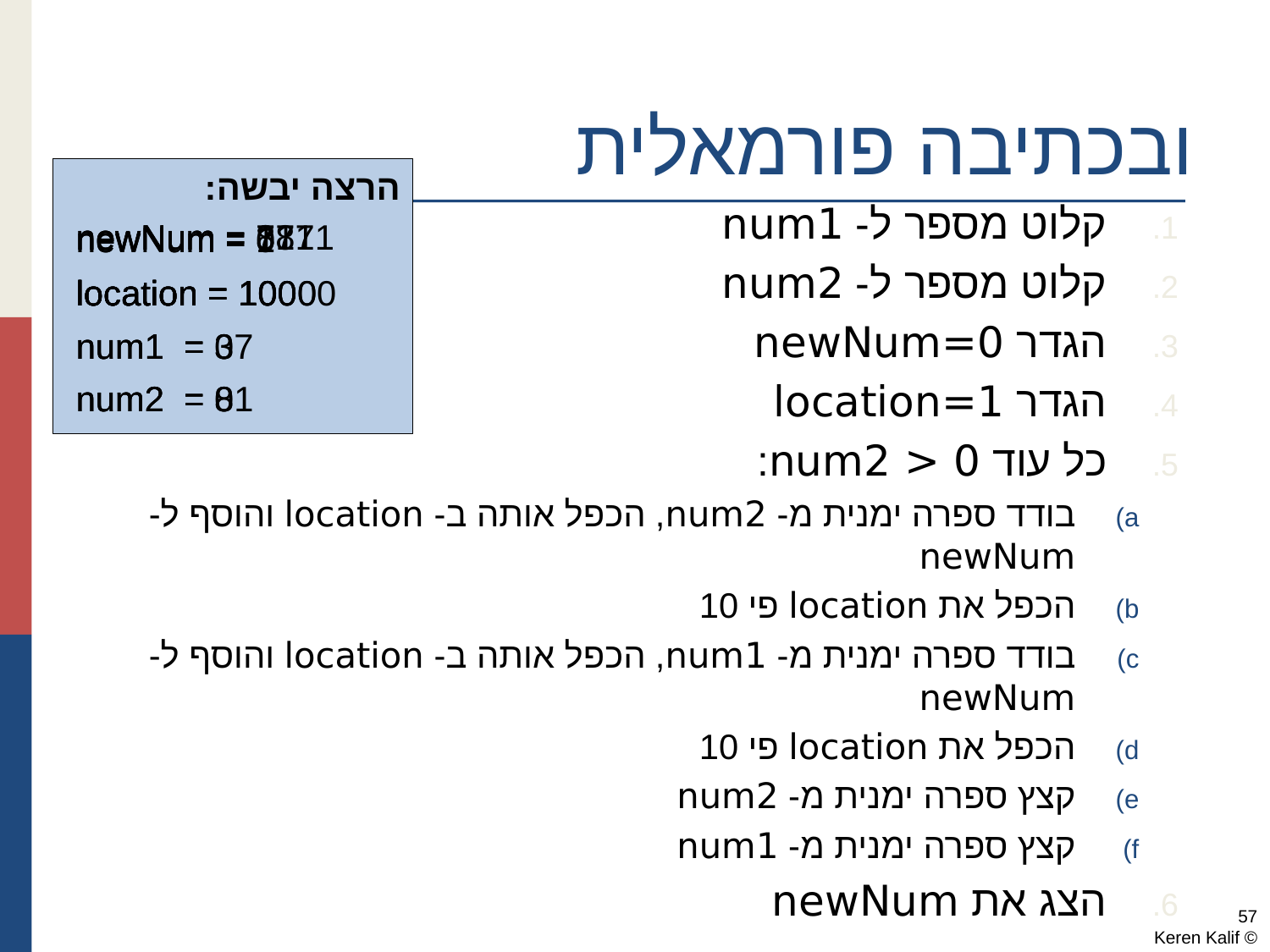

# ובכתיבה פורמאלית
הרצה יבשה:
קלוט מספר ל- num1
קלוט מספר ל- num2
הגדר newNum=0
הגדר location=1
כל עוד num2 > 0:
בודד ספרה ימנית מ- num2, הכפל אותה ב- location והוסף ל- newNum
הכפל את location פי 10
בודד ספרה ימנית מ- num1, הכפל אותה ב- location והוסף ל- newNum
הכפל את location פי 10
קצץ ספרה ימנית מ- num2
קצץ ספרה ימנית מ- num1
הצג את newNum

newNum = 71
newNum = 871
newNum = 3871
newNum = 0
newNum = 1
location = 1
location = 10
location = 100
location = 1000
location = 10000
num1  = 37
num1  = 3
num1  = 0
num2  = 81
num2  = 8
num2  = 0